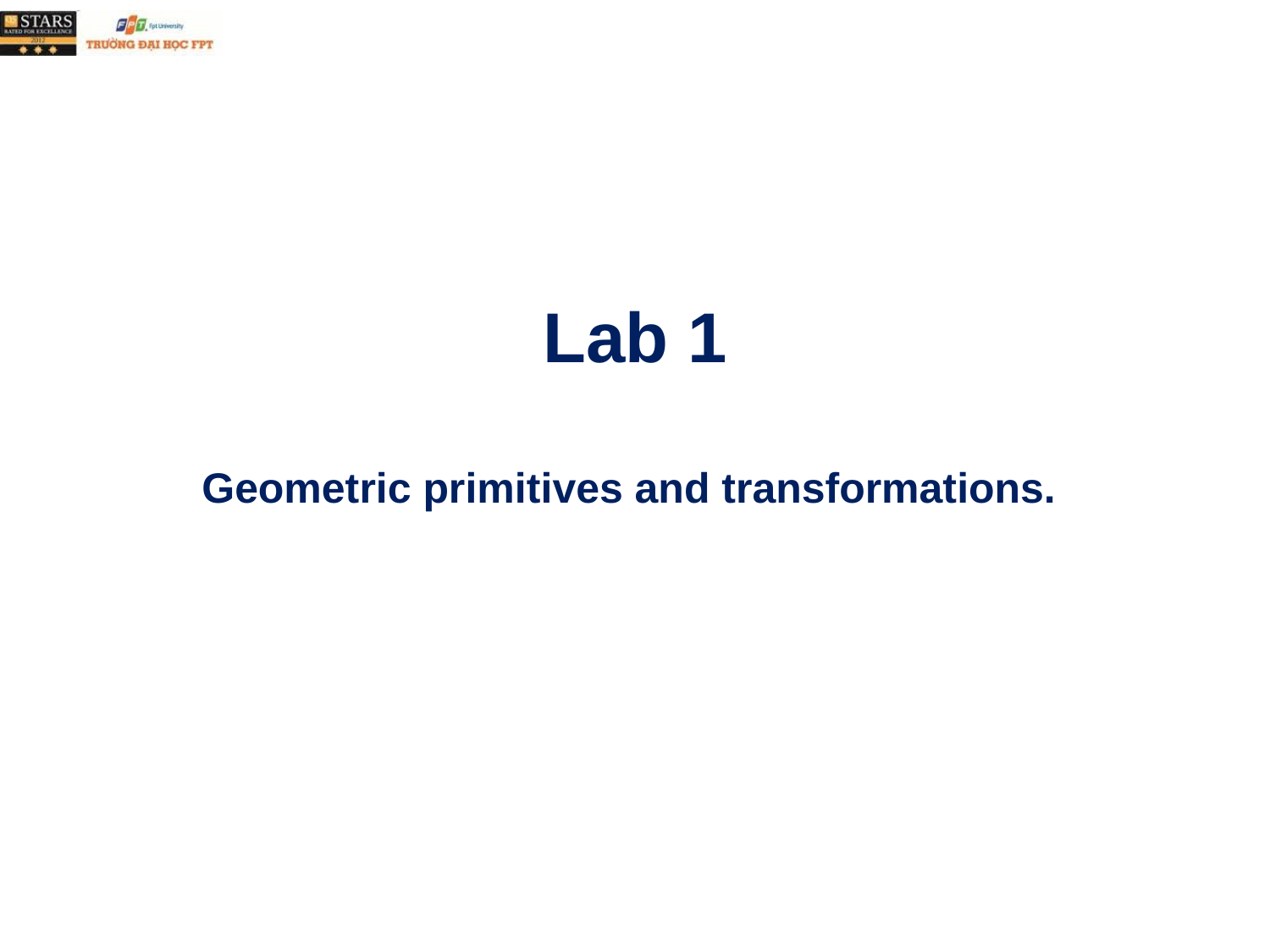

# Lab 1 Geometric primitives and transformations.